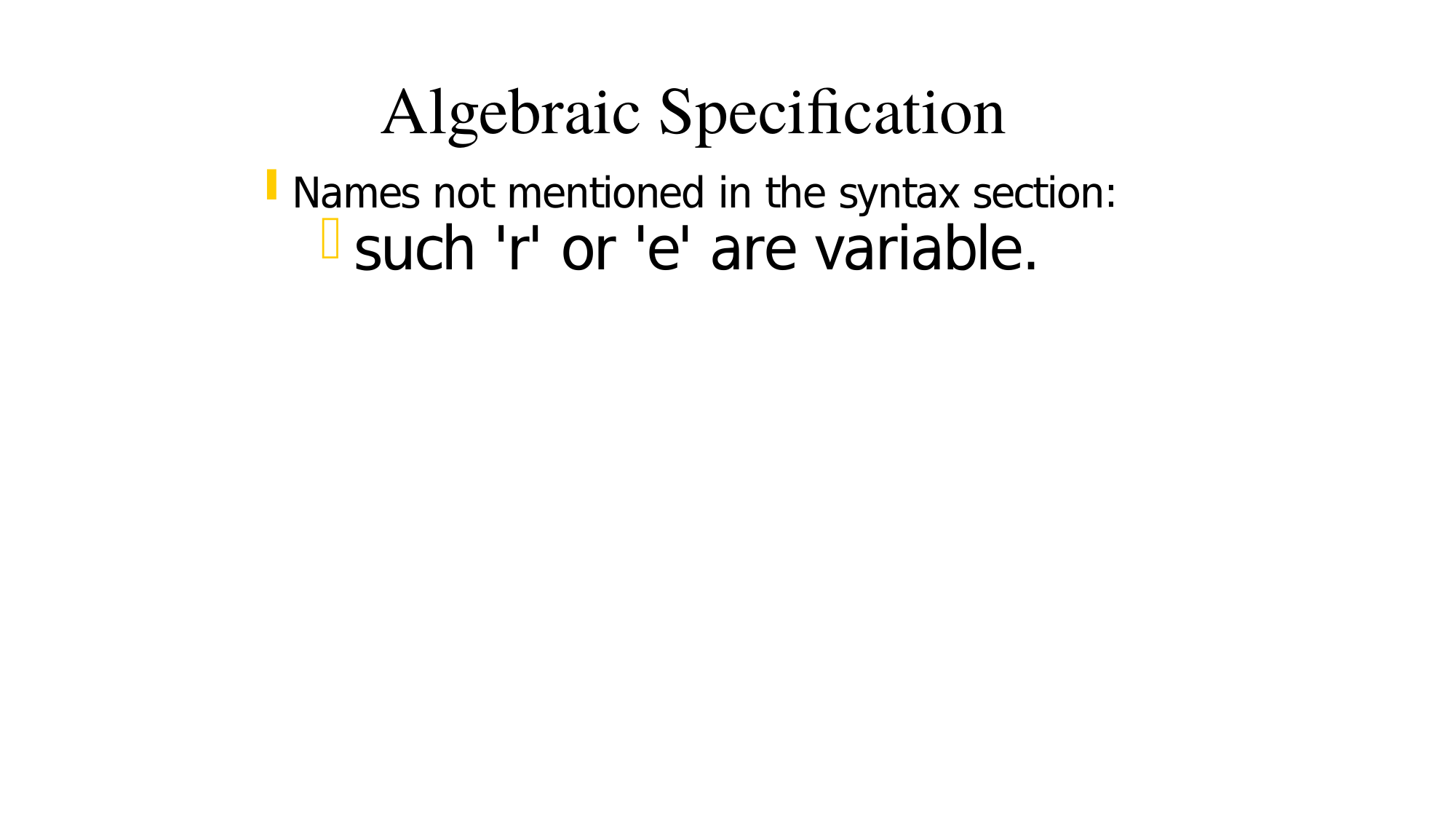

Algebraic Specification
# Names not mentioned in the syntax section:
such 'r' or 'e' are variable.